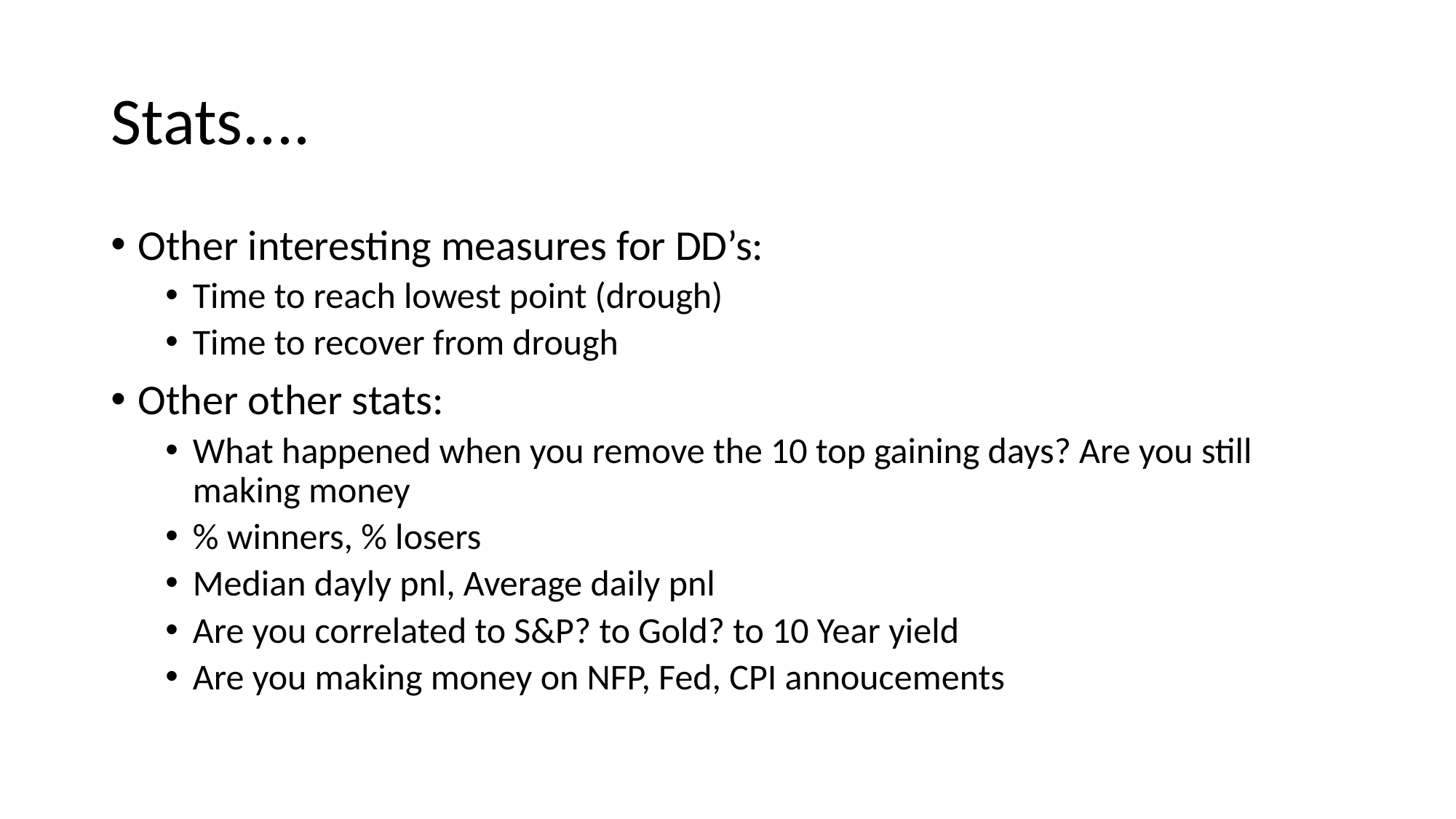

# Stats....
Other interesting measures for DD’s:
Time to reach lowest point (drough)
Time to recover from drough
Other other stats:
What happened when you remove the 10 top gaining days? Are you still making money
% winners, % losers
Median dayly pnl, Average daily pnl
Are you correlated to S&P? to Gold? to 10 Year yield
Are you making money on NFP, Fed, CPI annoucements